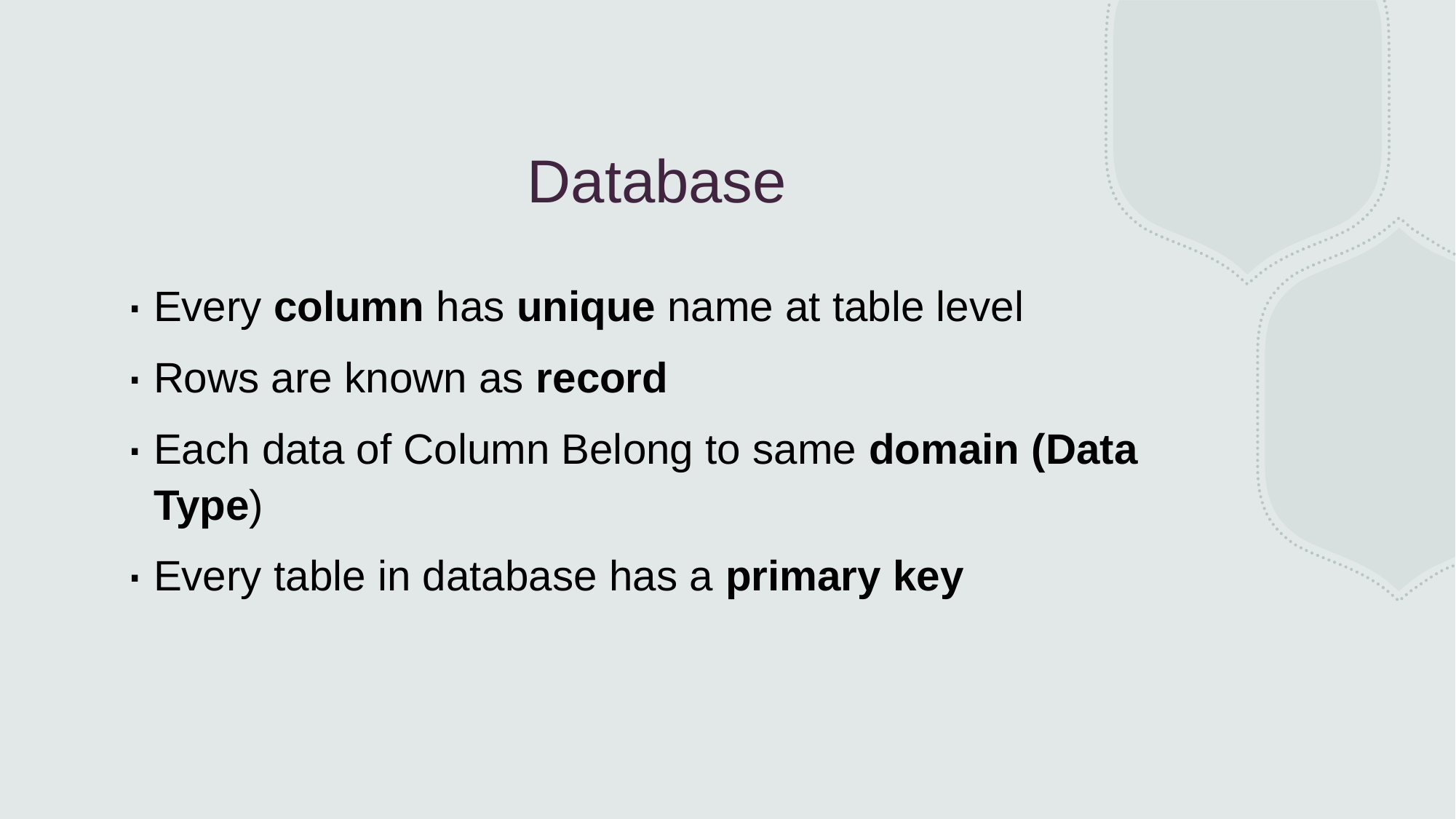

# Database
Every column has unique name at table level
Rows are known as record
Each data of Column Belong to same domain (Data Type)
Every table in database has a primary key